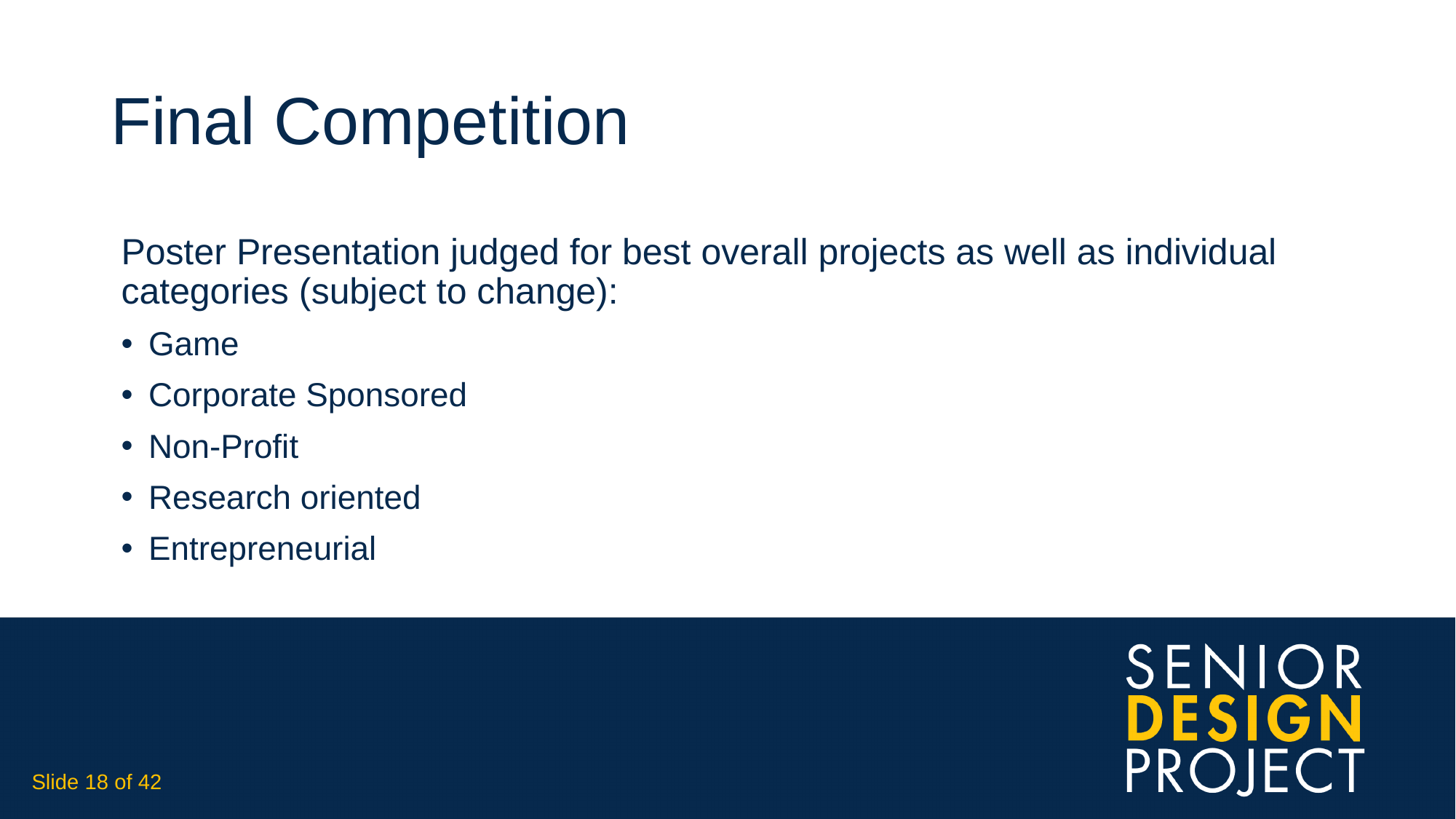

# Final Competition
Poster Presentation judged for best overall projects as well as individual categories (subject to change):
Game
Corporate Sponsored
Non-Profit
Research oriented
Entrepreneurial

Slide 18 of 42